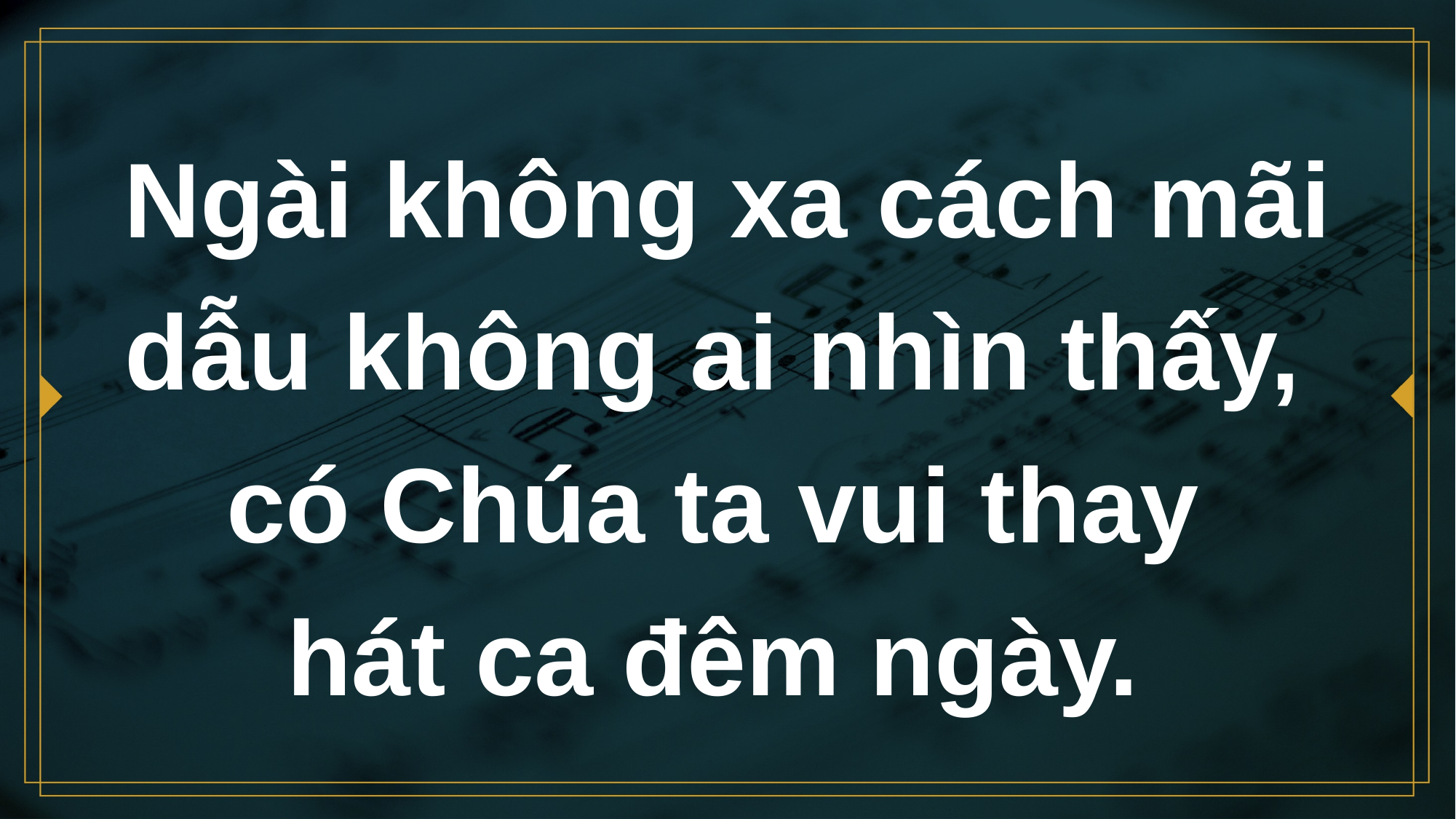

# Ngài không xa cách mãi dẫu không ai nhìn thấy,
có Chúa ta vui thay
hát ca đêm ngày.